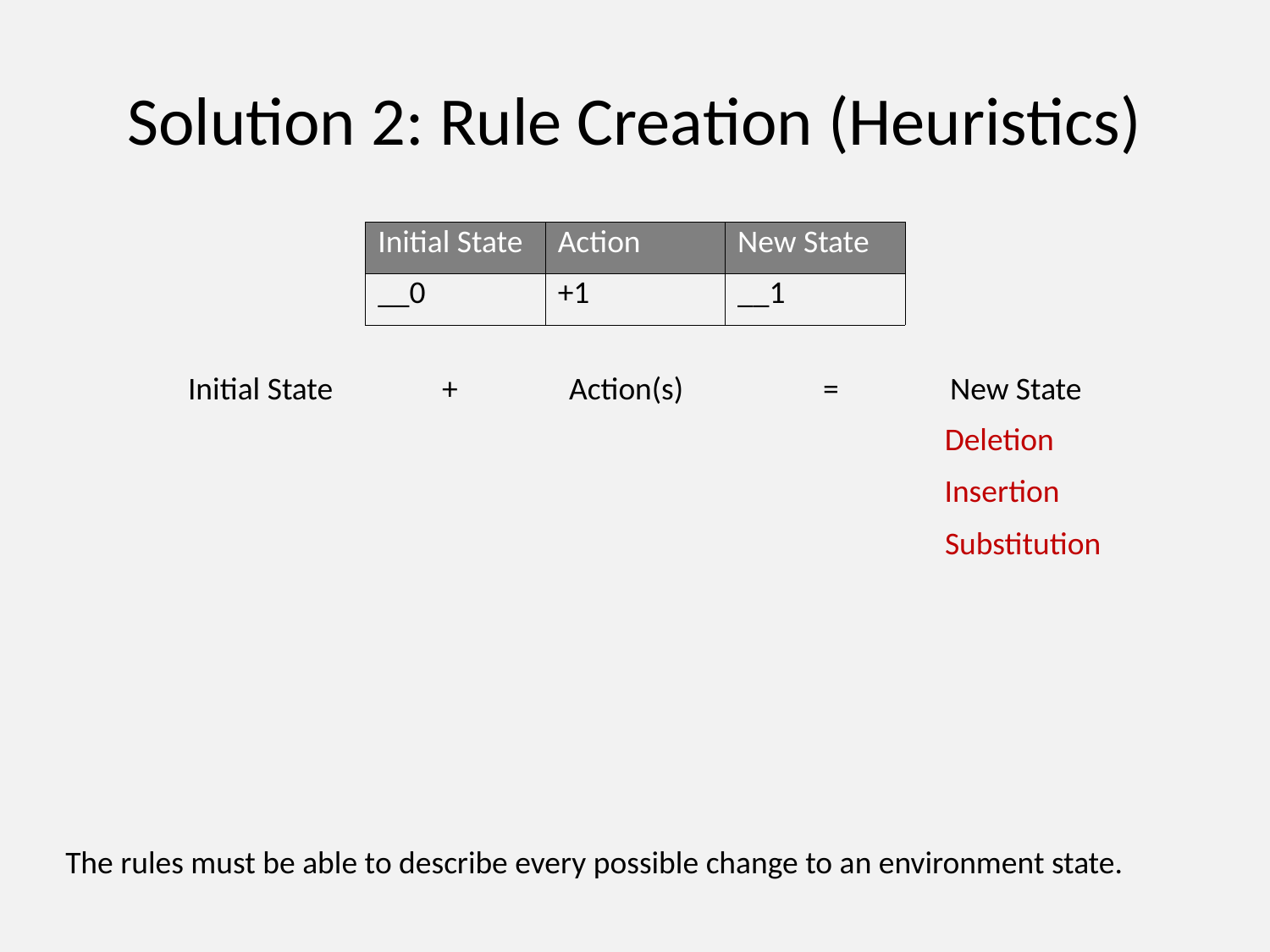

# Solution 2: Rule Creation (Heuristics)
| Initial State | Action | New State |
| --- | --- | --- |
| \_\_0 | +1 | \_\_1 |
Initial State	+	Action(s)		=	New State
Deletion
Insertion
Substitution
The rules must be able to describe every possible change to an environment state.